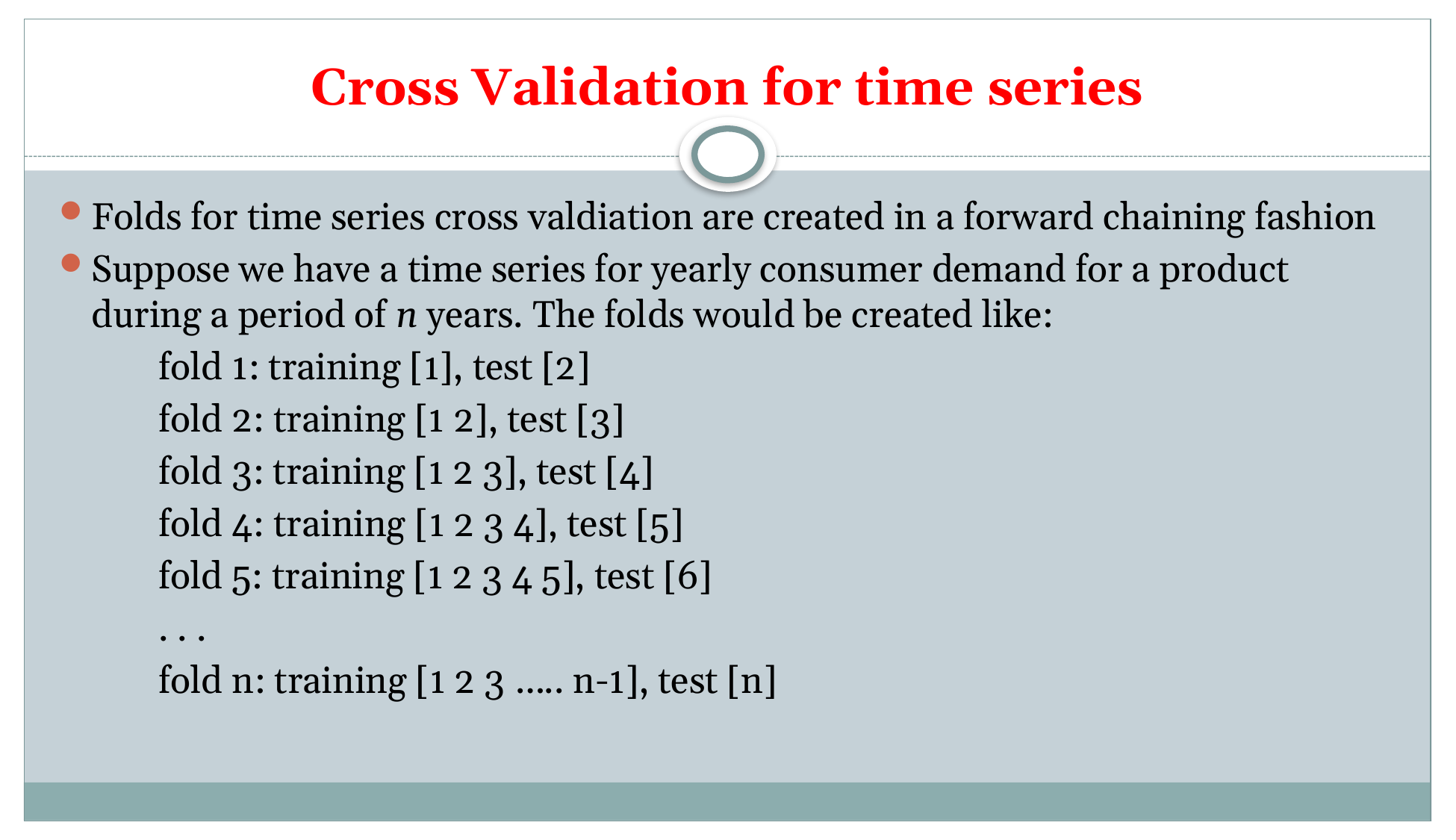

# Cross Validation for time series
Folds for time series cross valdiation are created in a forward chaining fashion
Suppose we have a time series for yearly consumer demand for a product during a period of n years. The folds would be created like:
	fold 1: training [1], test [2]
	fold 2: training [1 2], test [3]
	fold 3: training [1 2 3], test [4]
	fold 4: training [1 2 3 4], test [5]
	fold 5: training [1 2 3 4 5], test [6]
	. . .
	fold n: training [1 2 3 ….. n-1], test [n]